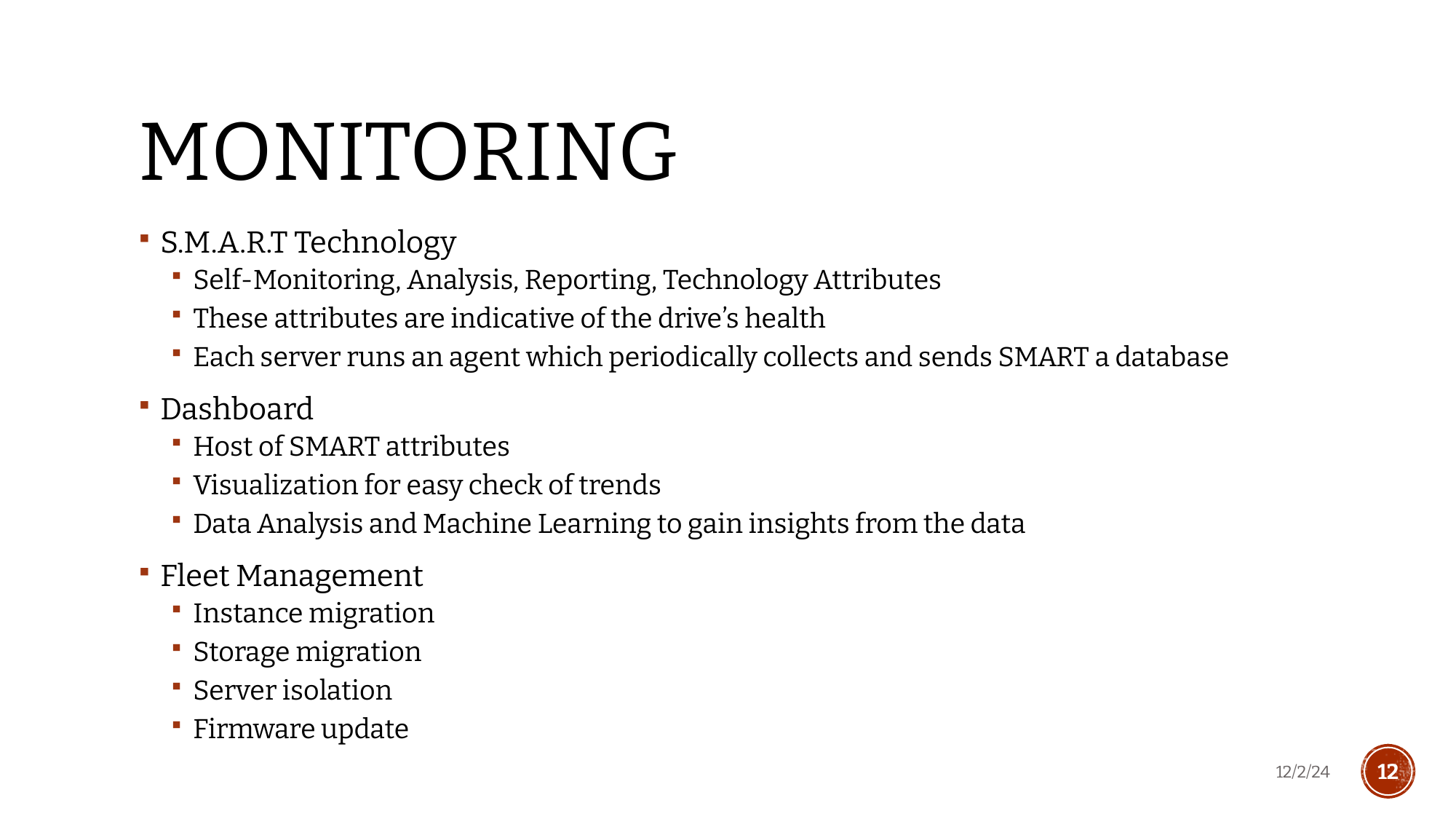

# monitoring
S.M.A.R.T Technology
Self-Monitoring, Analysis, Reporting, Technology Attributes
These attributes are indicative of the drive’s health
Each server runs an agent which periodically collects and sends SMART a database
Dashboard
Host of SMART attributes
Visualization for easy check of trends
Data Analysis and Machine Learning to gain insights from the data
Fleet Management
Instance migration
Storage migration
Server isolation
Firmware update
12/2/24
12